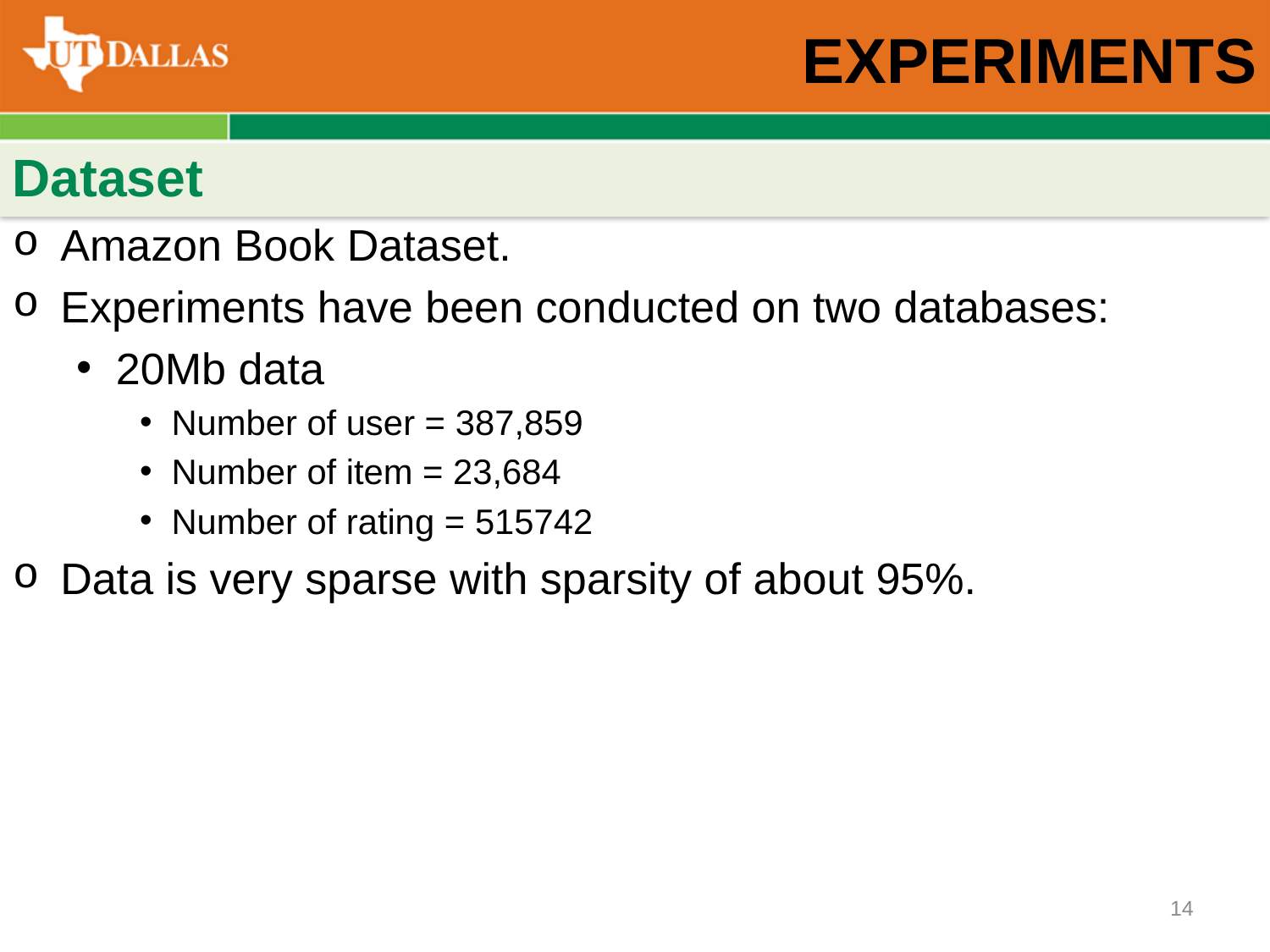

# EXPERIMENTS
Dataset
Amazon Book Dataset.
Experiments have been conducted on two databases:
20Mb data
Number of user = 387,859
Number of item = 23,684
Number of rating = 515742
Data is very sparse with sparsity of about 95%.
14